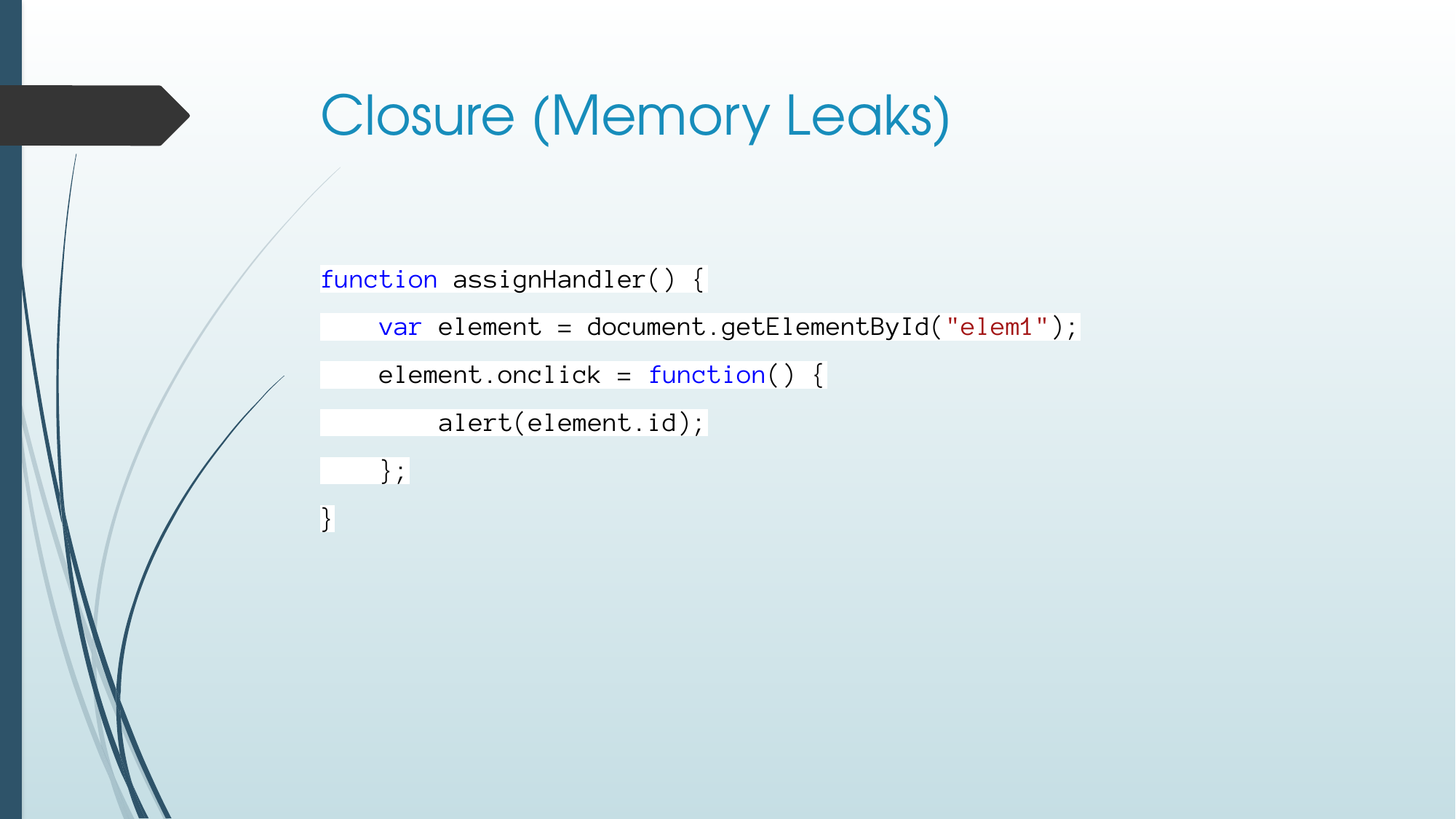

# Closure (Memory Leaks)
function assignHandler() {
    var element = document.getElementById("elem1");
    element.onclick = function() {
        alert(element.id);
    };
}